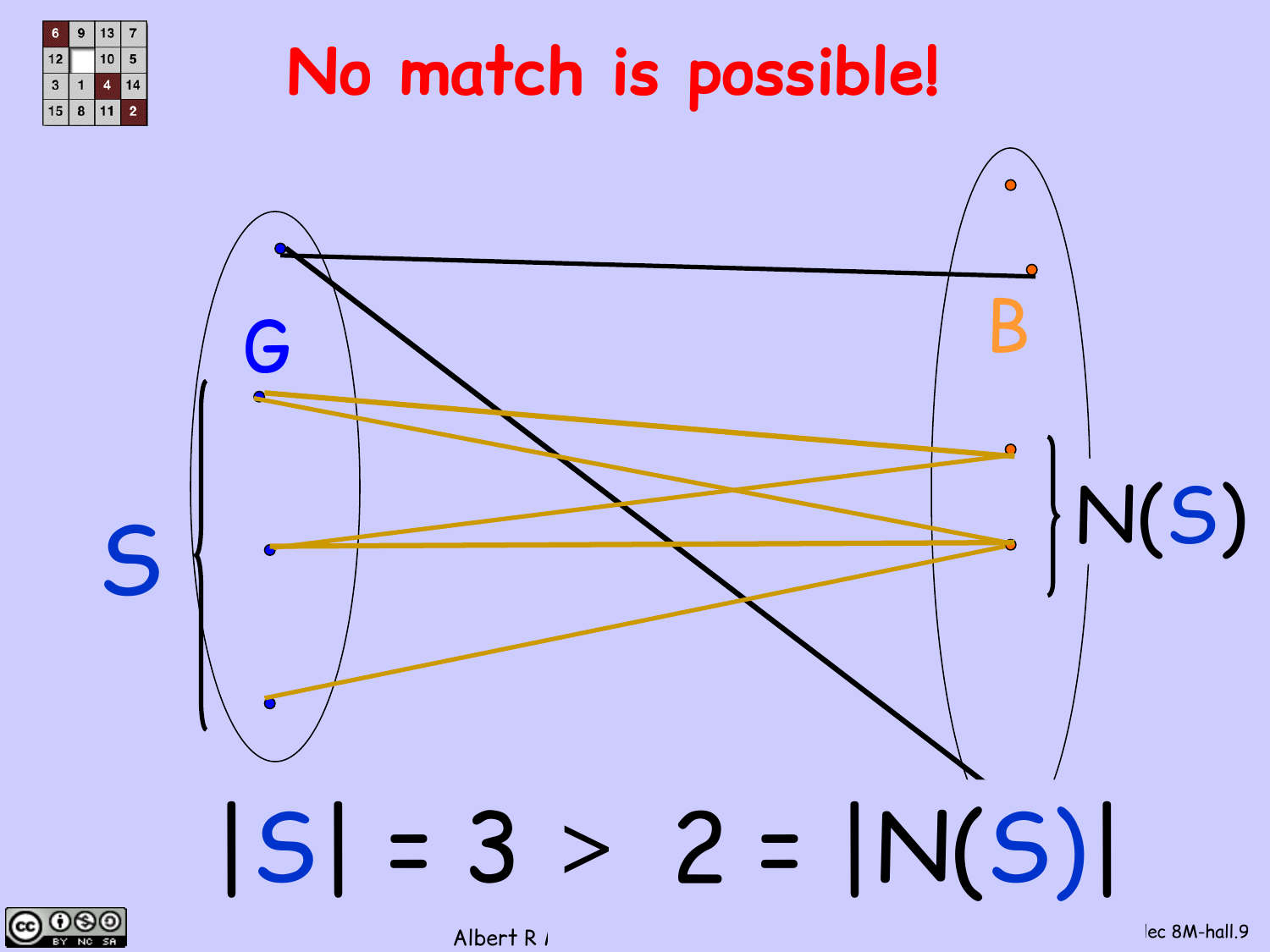

# No match is possible!

B
G

3

2
N(S)
S

>  2 = |N(S)|
|S| = 3
lec 8M-hall.9